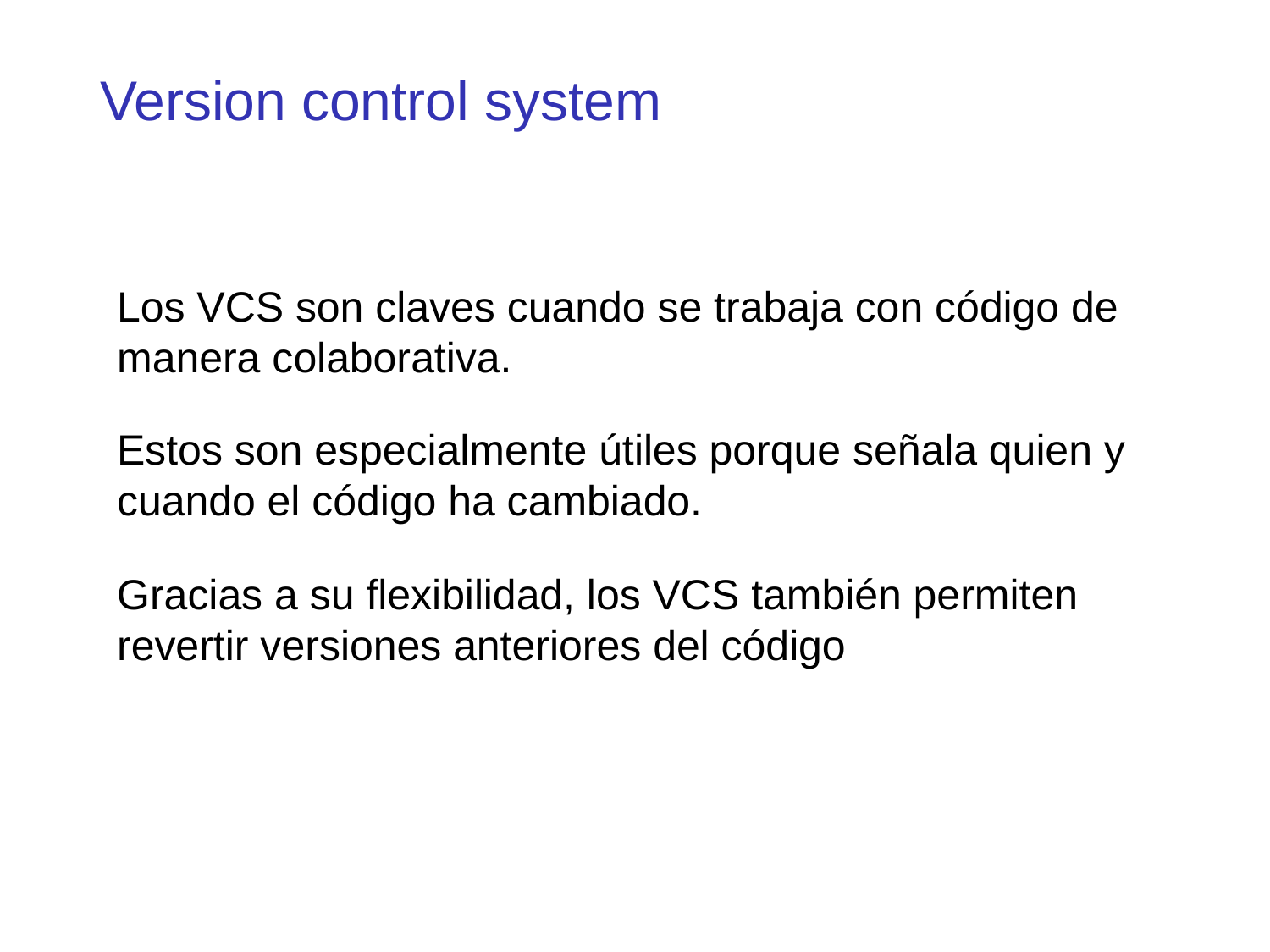

Version control system

Los VCS son claves cuando se trabaja con código de manera colaborativa.
Estos son especialmente útiles porque señala quien y cuando el código ha cambiado.
Gracias a su flexibilidad, los VCS también permiten revertir versiones anteriores del código